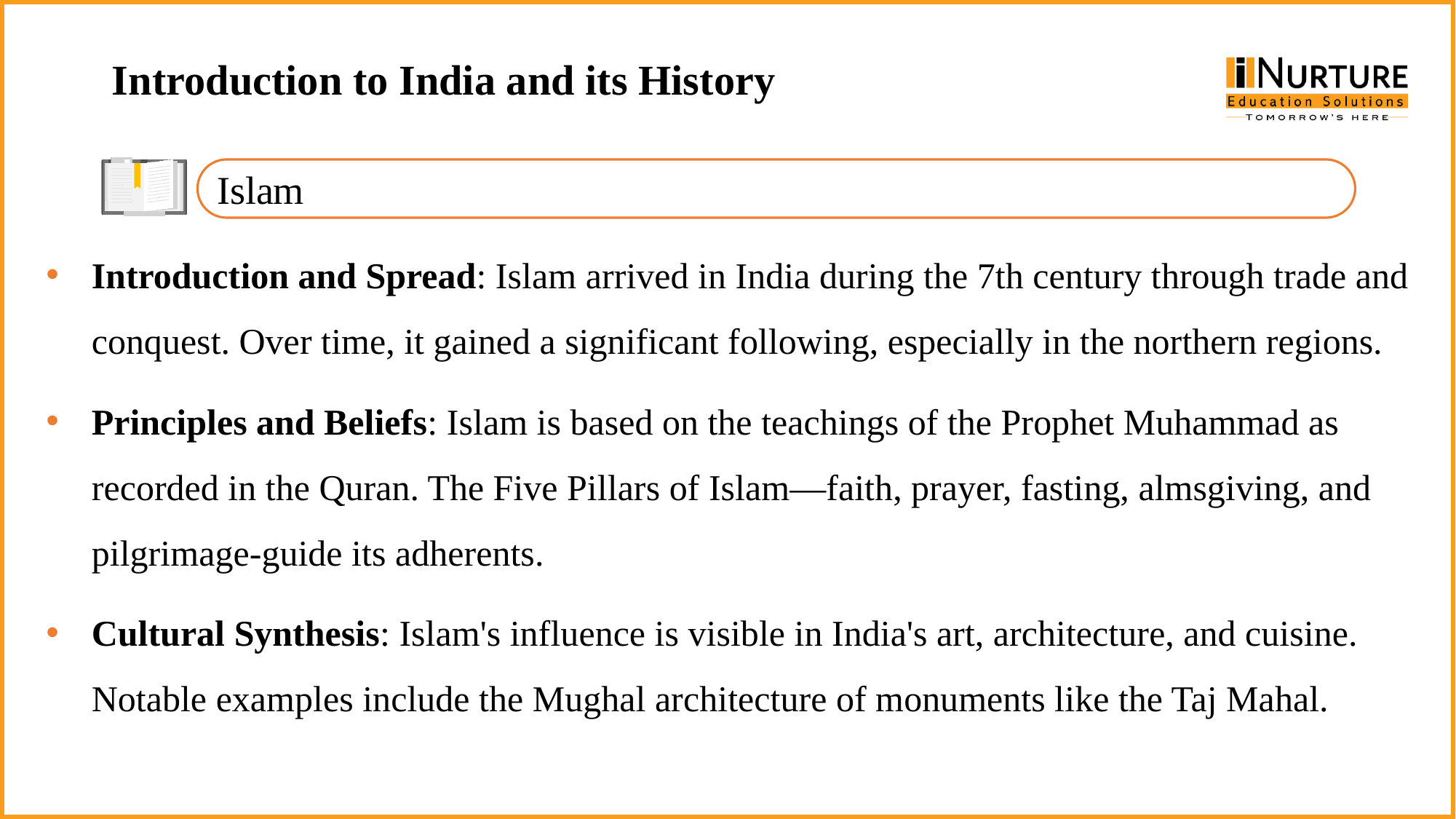

Introduction to India and its History

Islam

Introduction and Spread: Islam arrived in India during the 7th century through trade and conquest. Over time, it gained a significant following, especially in the northern regions.
Principles and Beliefs: Islam is based on the teachings of the Prophet Muhammad as recorded in the Quran. The Five Pillars of Islam—faith, prayer, fasting, almsgiving, and pilgrimage-guide its adherents.
Cultural Synthesis: Islam's influence is visible in India's art, architecture, and cuisine. Notable examples include the Mughal architecture of monuments like the Taj Mahal.